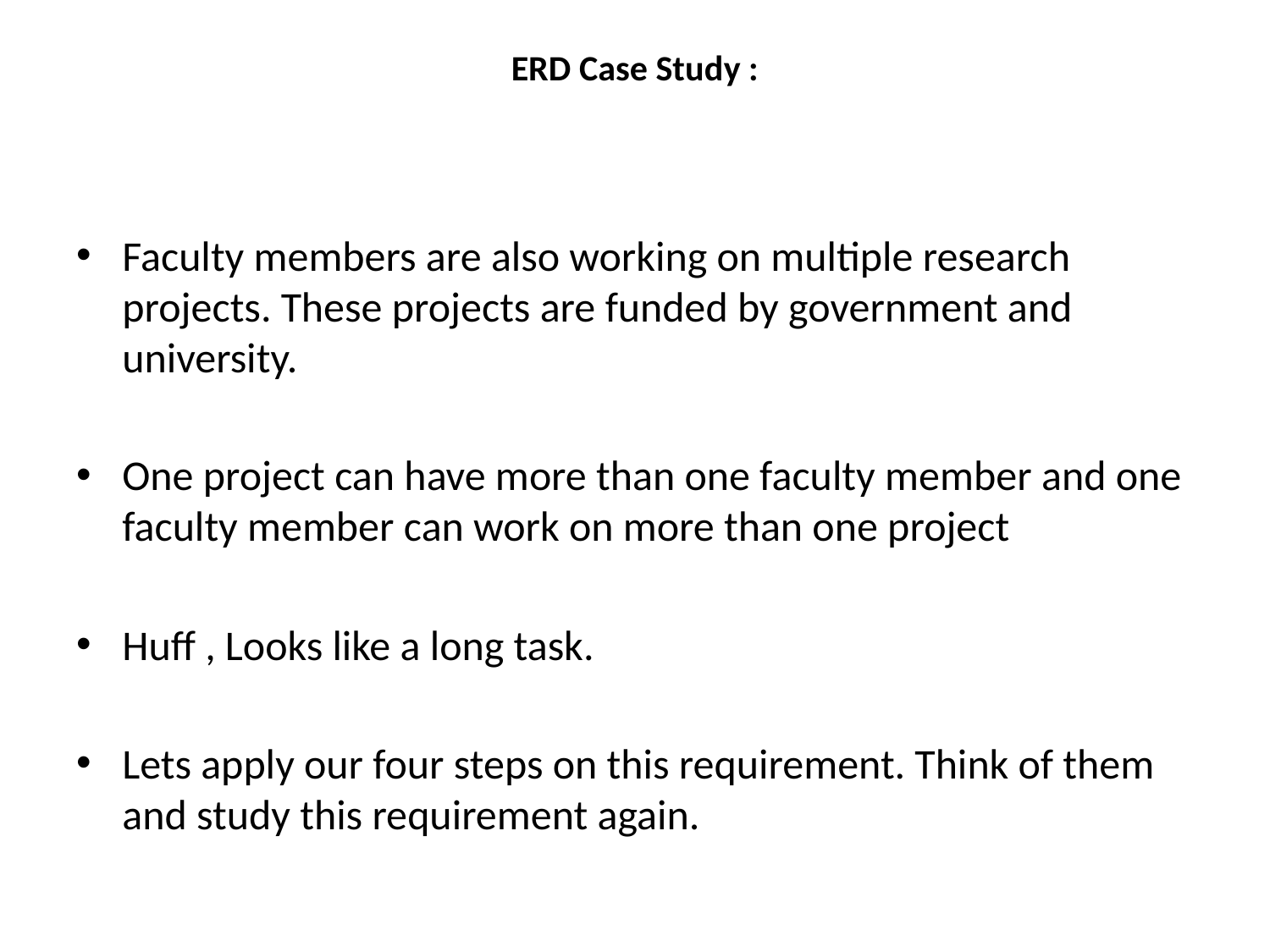

# ERD Case Study :
Faculty members are also working on multiple research projects. These projects are funded by government and university.

One project can have more than one faculty member and one faculty member can work on more than one project

Huff , Looks like a long task.

Lets apply our four steps on this requirement. Think of them and study this requirement again.